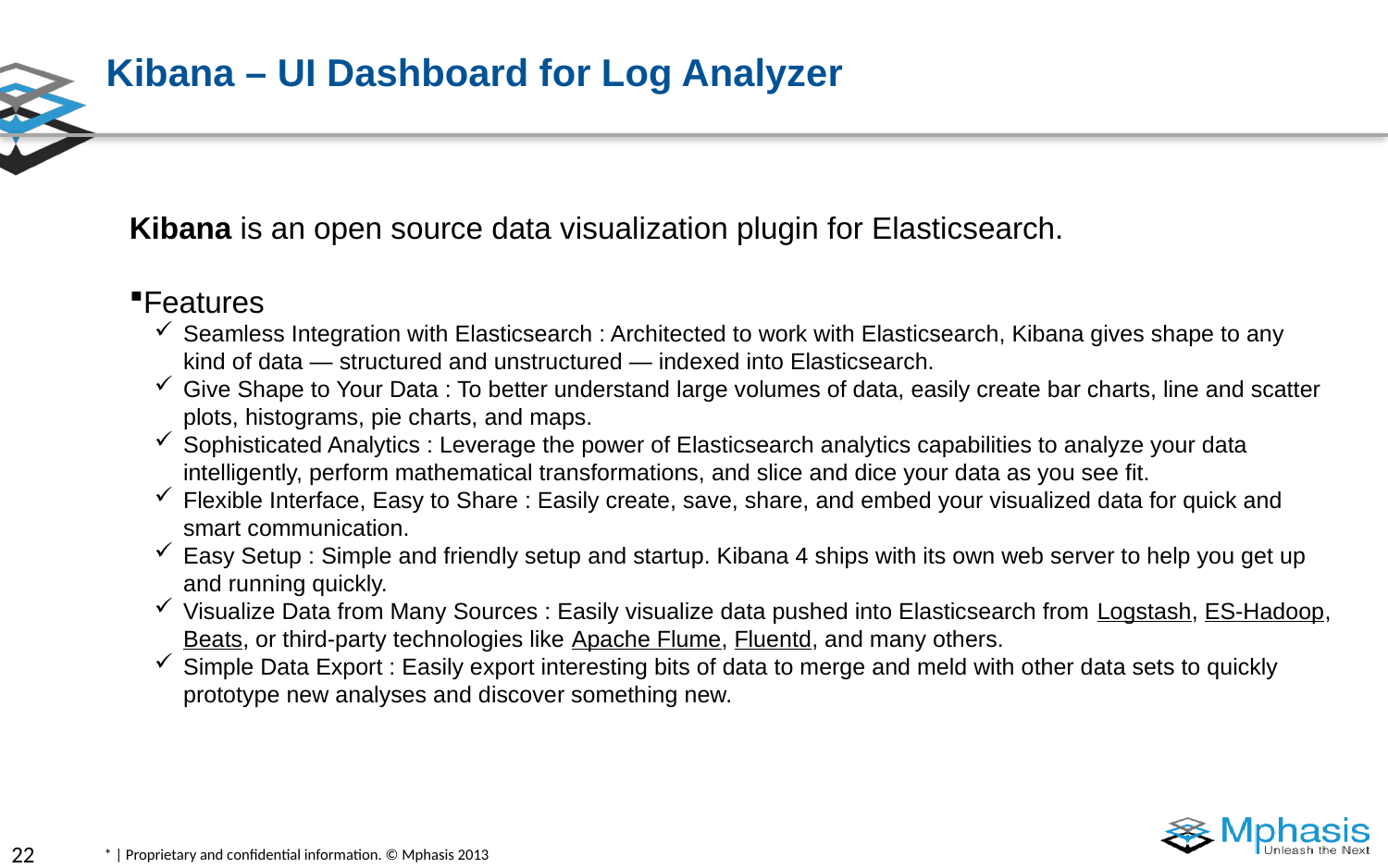

# Kibana – UI Dashboard for Log Analyzer
Kibana is an open source data visualization plugin for Elasticsearch.
Features
Seamless Integration with Elasticsearch : Architected to work with Elasticsearch, Kibana gives shape to any kind of data — structured and unstructured — indexed into Elasticsearch.
Give Shape to Your Data : To better understand large volumes of data, easily create bar charts, line and scatter plots, histograms, pie charts, and maps.
Sophisticated Analytics : Leverage the power of Elasticsearch analytics capabilities to analyze your data intelligently, perform mathematical transformations, and slice and dice your data as you see fit.
Flexible Interface, Easy to Share : Easily create, save, share, and embed your visualized data for quick and smart communication.
Easy Setup : Simple and friendly setup and startup. Kibana 4 ships with its own web server to help you get up and running quickly.
Visualize Data from Many Sources : Easily visualize data pushed into Elasticsearch from Logstash, ES-Hadoop, Beats, or third-party technologies like Apache Flume, Fluentd, and many others.
Simple Data Export : Easily export interesting bits of data to merge and meld with other data sets to quickly prototype new analyses and discover something new.